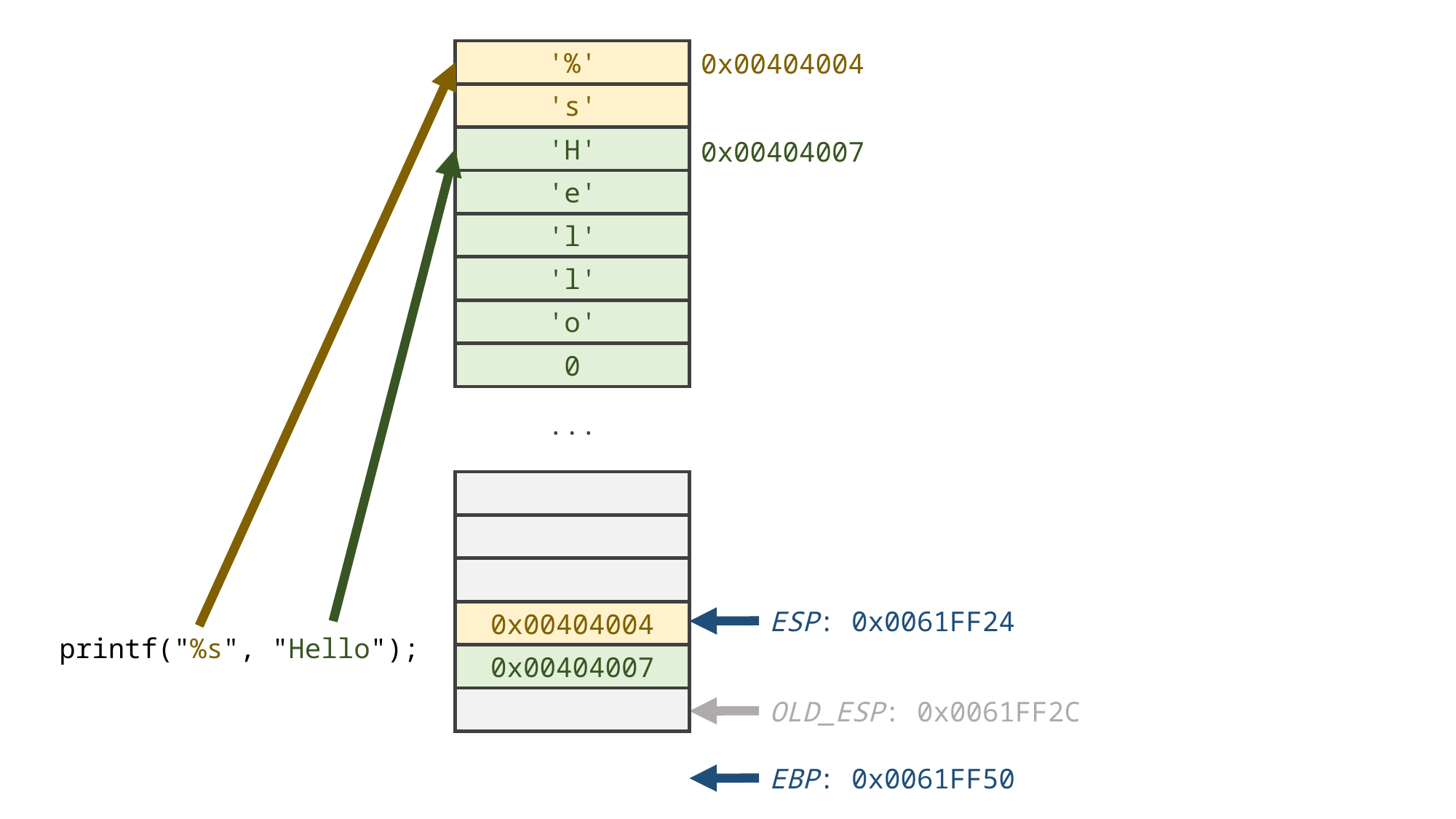

'%'
0x00404004
's'
'H'
0x00404007
'e'
'l'
'l'
'o'
0
...

ESP: 0x0061FF24
0x00404004
printf("%s", "Hello");
0x00404007

OLD_ESP: 0x0061FF2C
EBP: 0x0061FF50